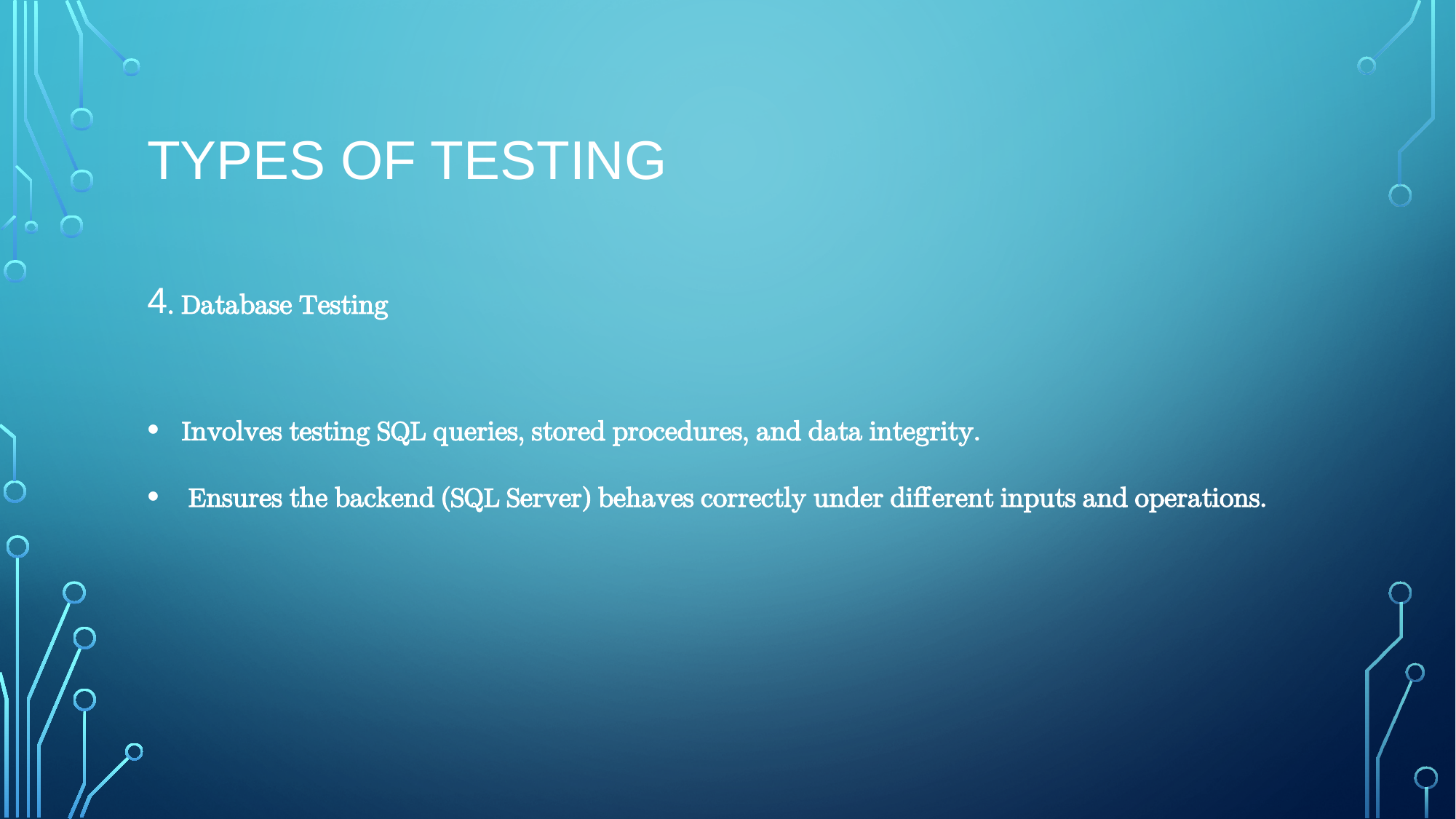

# Types of Testing
4. Database Testing

 Involves testing SQL queries, stored procedures, and data integrity.
  Ensures the backend (SQL Server) behaves correctly under different inputs and operations.